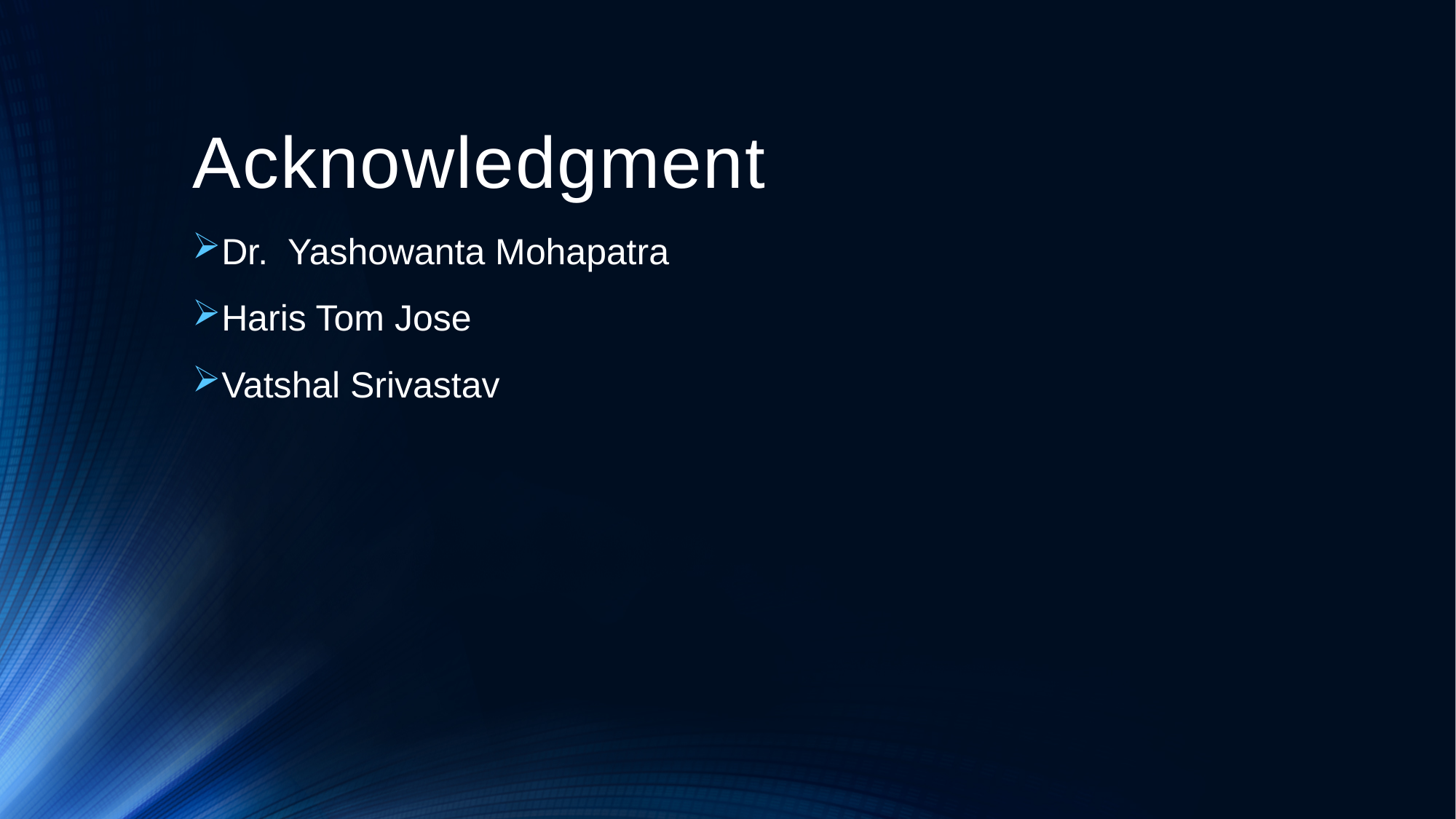

# Acknowledgment
Dr.  Yashowanta Mohapatra
Haris Tom Jose
Vatshal Srivastav